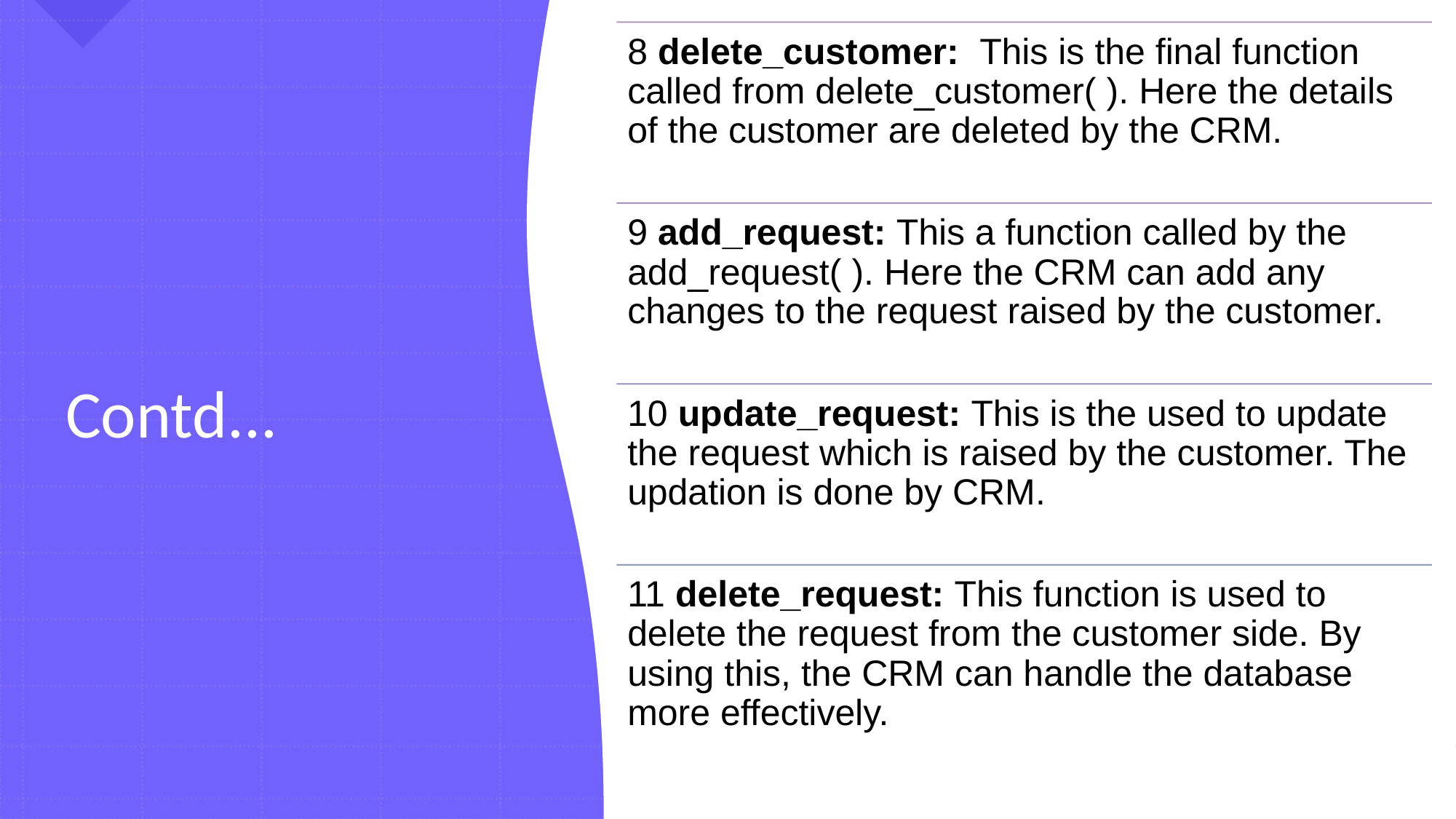

8 delete_customer:  This is the final function called from delete_customer( ). Here the details of the customer are deleted by the CRM.
9 add_request: This a function called by the add_request( ). Here the CRM can add any changes to the request raised by the customer.
10 update_request: This is the used to update the request which is raised by the customer. The updation is done by CRM.
11 delete_request: This function is used to delete the request from the customer side. By using this, the CRM can handle the database more effectively.
# Contd...